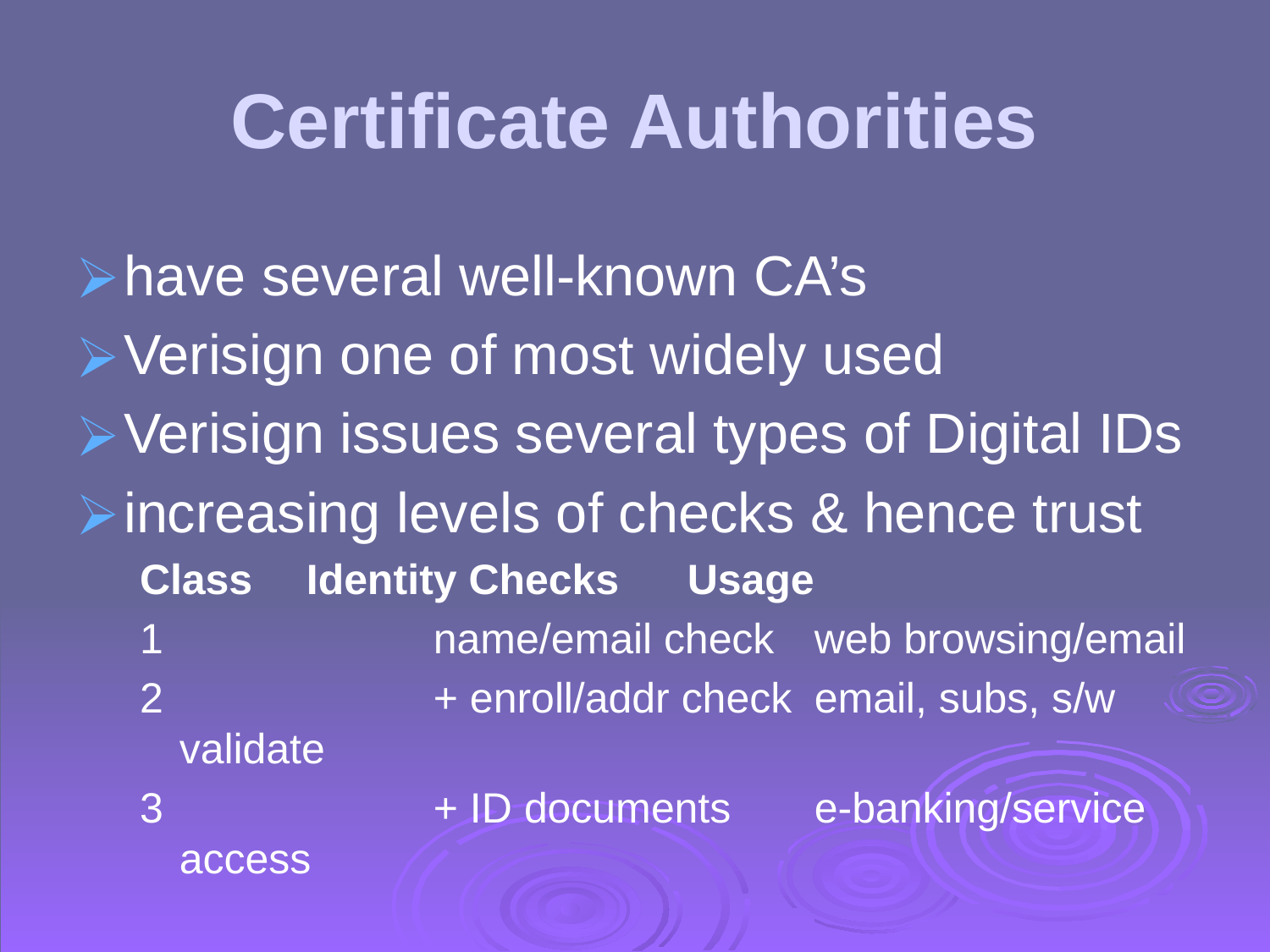

# Certificate Authorities
have several well-known CA’s
Verisign one of most widely used
Verisign issues several types of Digital IDs
increasing levels of checks & hence trust
Class	Identity Checks	Usage
1			name/email check	web browsing/email
2			+ enroll/addr check	email, subs, s/w validate
3			+ ID documents	e-banking/service access